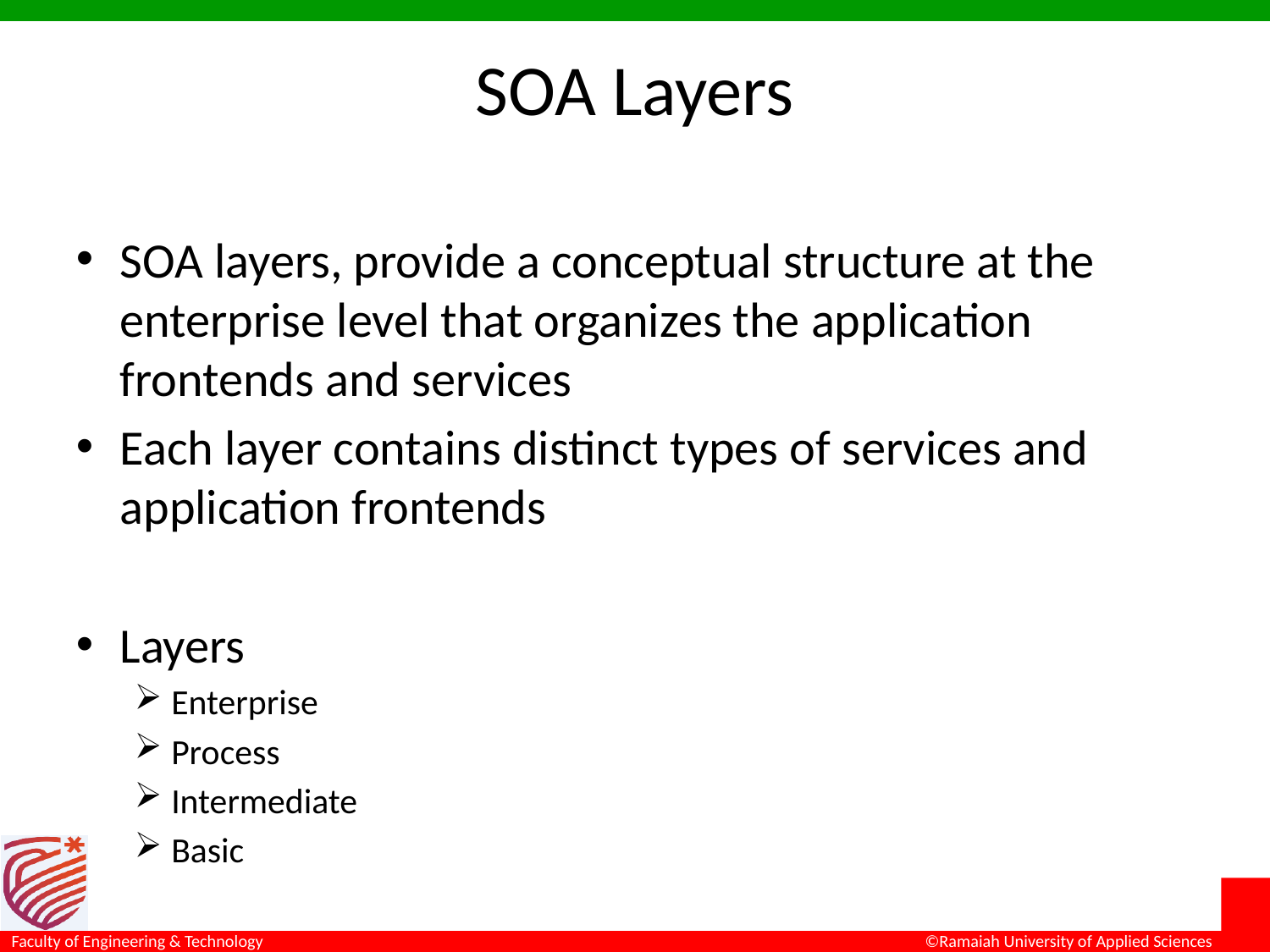

# SOA Layers
SOA layers, provide a conceptual structure at the enterprise level that organizes the application frontends and services
Each layer contains distinct types of services and application frontends

Layers
Enterprise
Process
Intermediate
Basic